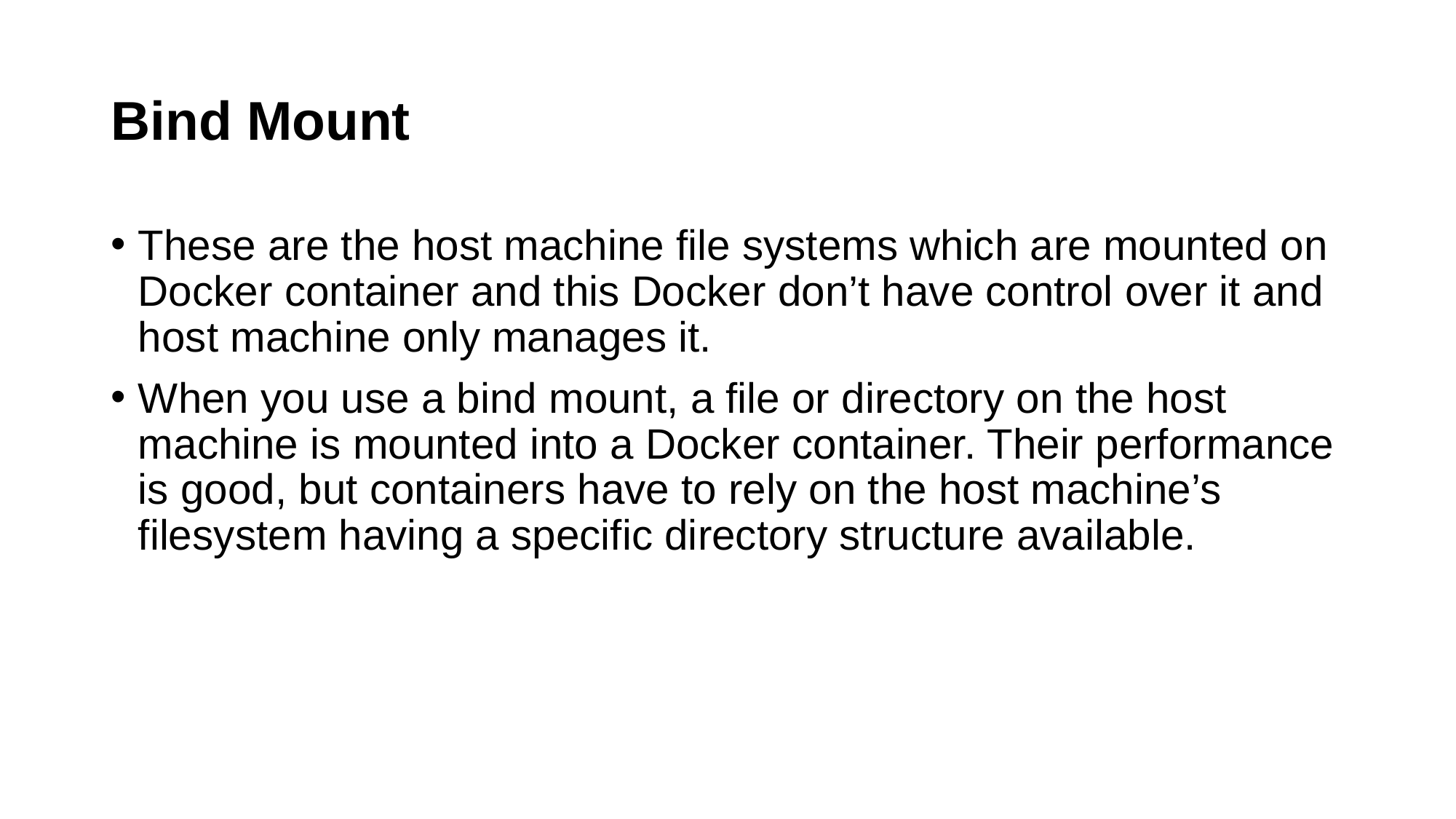

# Bind Mount
These are the host machine file systems which are mounted on Docker container and this Docker don’t have control over it and host machine only manages it.
When you use a bind mount, a file or directory on the host machine is mounted into a Docker container. Their performance is good, but containers have to rely on the host machine’s filesystem having a specific directory structure available.